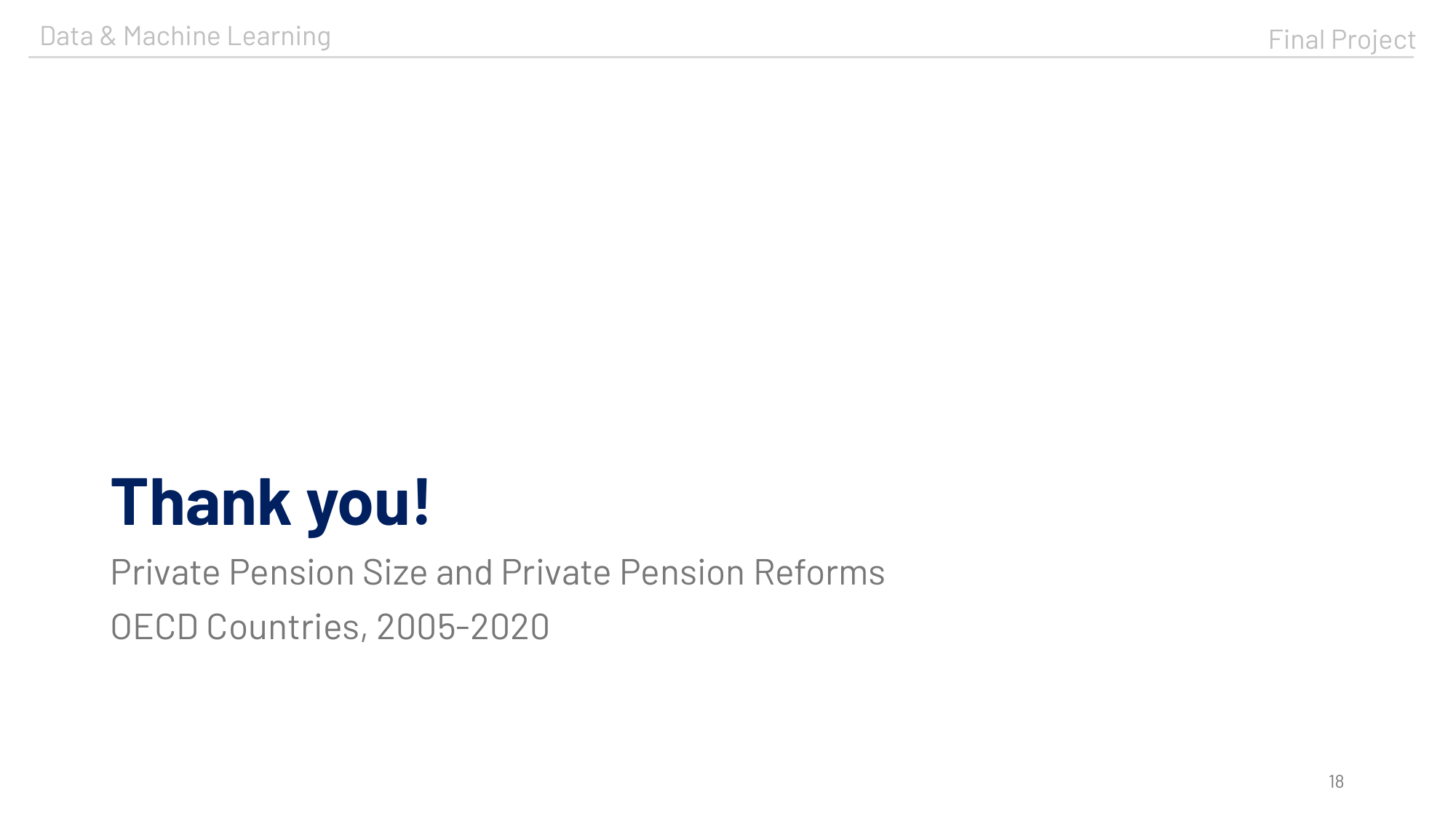

Data & Machine Learning
Final Project
# Thank you!
Private Pension Size and Private Pension Reforms
OECD Countries, 2005-2020
18